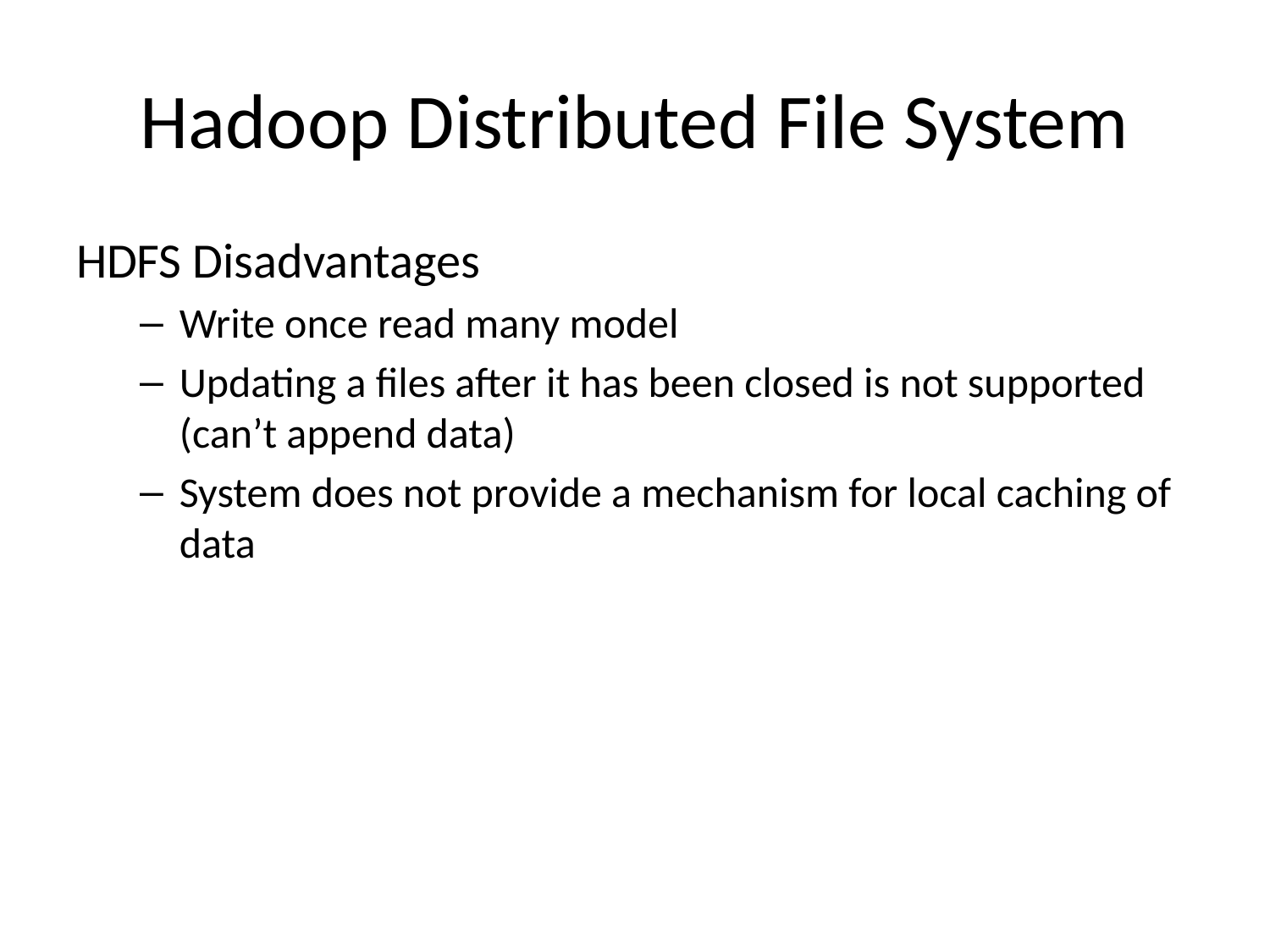

# Hadoop Distributed File System
HDFS Disadvantages
Write once read many model
Updating a files after it has been closed is not supported (can’t append data)
System does not provide a mechanism for local caching of data